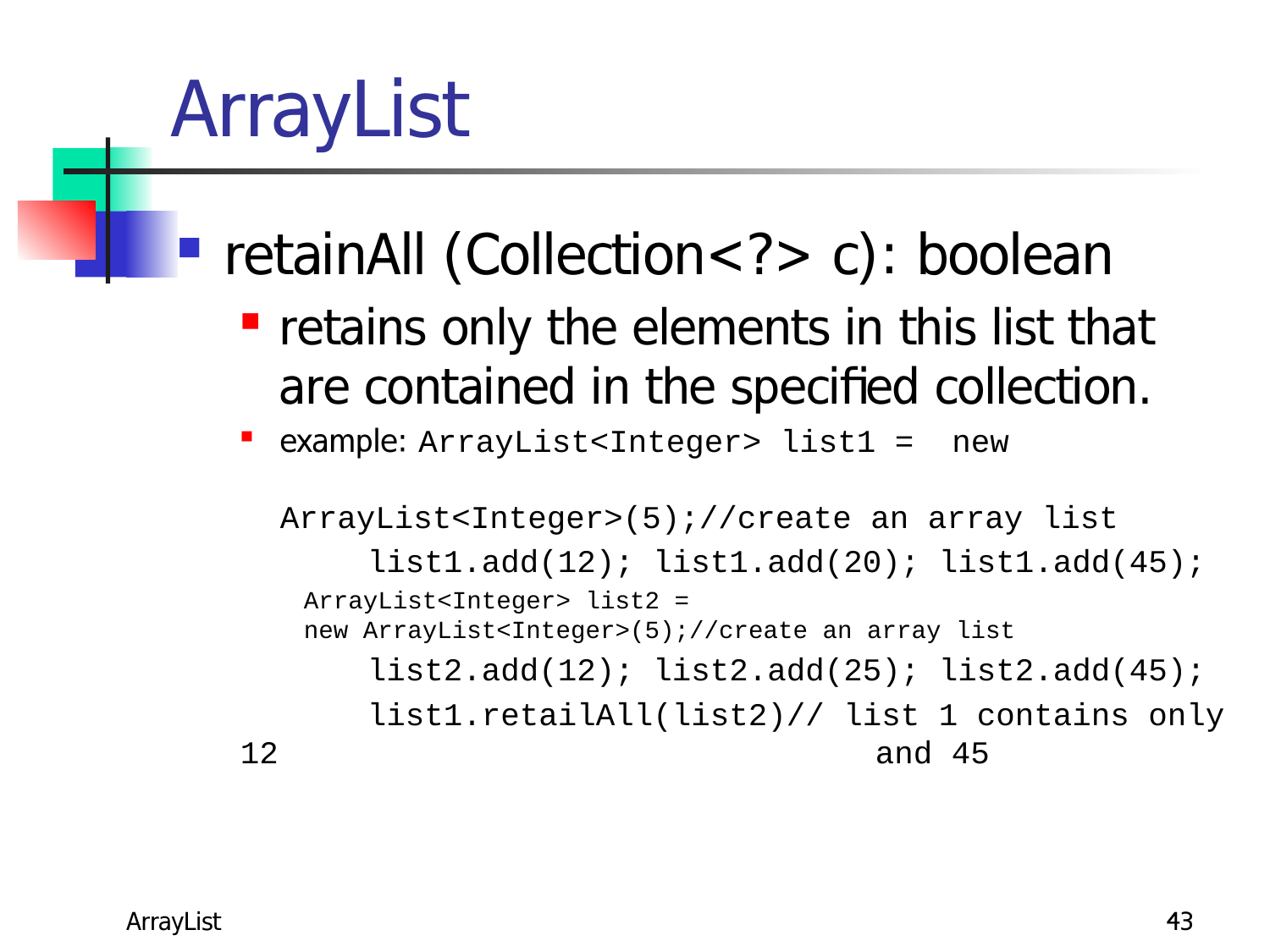

# ArrayList
retainAll (Collection<?> c): boolean
retains only the elements in this list that are contained in the specified collection.
example: ArrayList<Integer> list1 =  new                          	ArrayList<Integer>(5);//create an array list
	list1.add(12); list1.add(20); list1.add(45);
ArrayList<Integer> list2 =                            	new ArrayList<Integer>(5);//create an array list
	list2.add(12); list2.add(25); list2.add(45);
	list1.retailAll(list2)// list 1 contains only 12 					and 45

 ArrayList
43